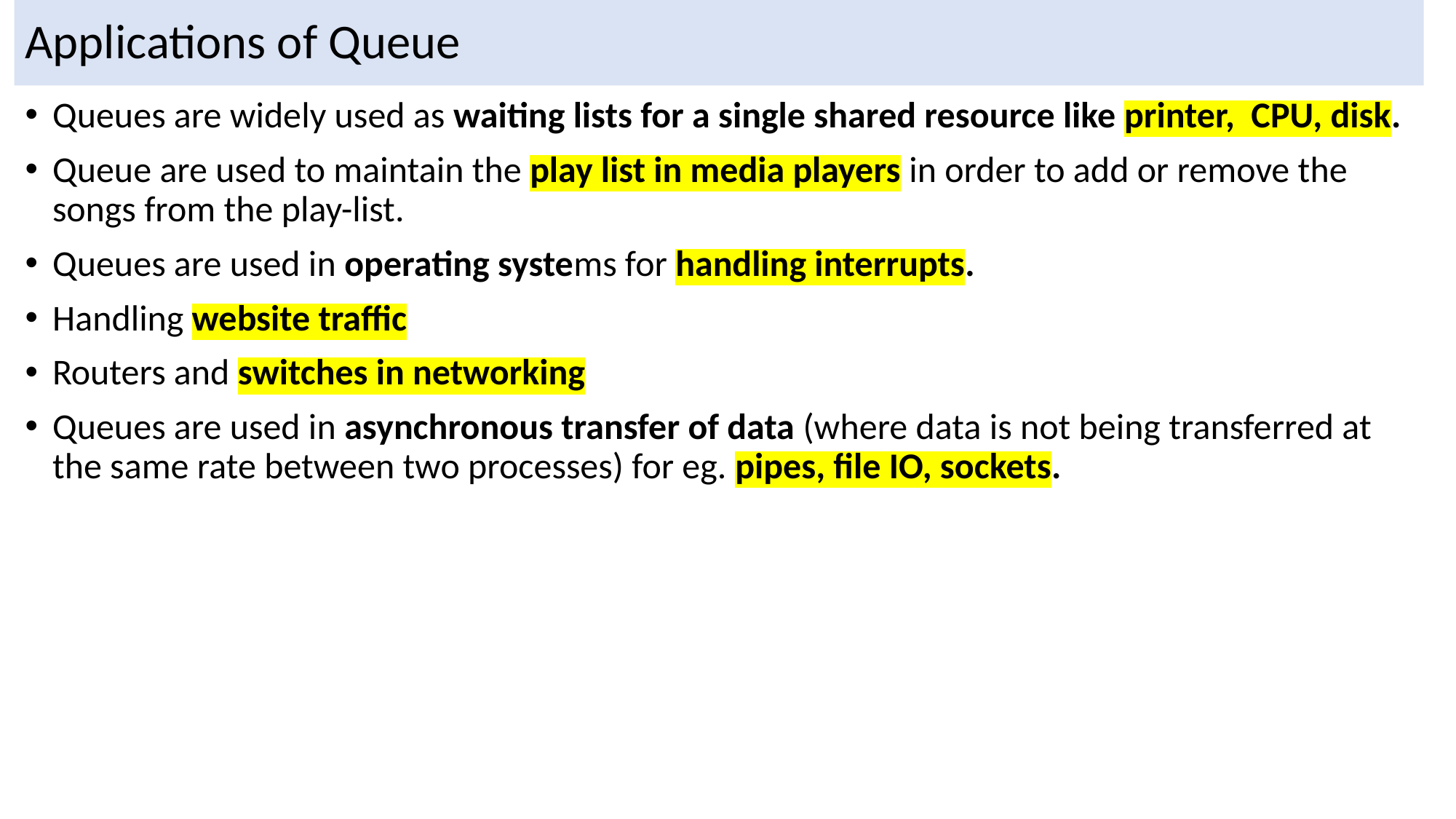

# Applications of Queue
Queues are widely used as waiting lists for a single shared resource like printer,  CPU, disk.
Queue are used to maintain the play list in media players in order to add or remove the songs from the play-list.
Queues are used in operating systems for handling interrupts.
Handling website traffic
Routers and switches in networking
Queues are used in asynchronous transfer of data (where data is not being transferred at the same rate between two processes) for eg. pipes, file IO, sockets.